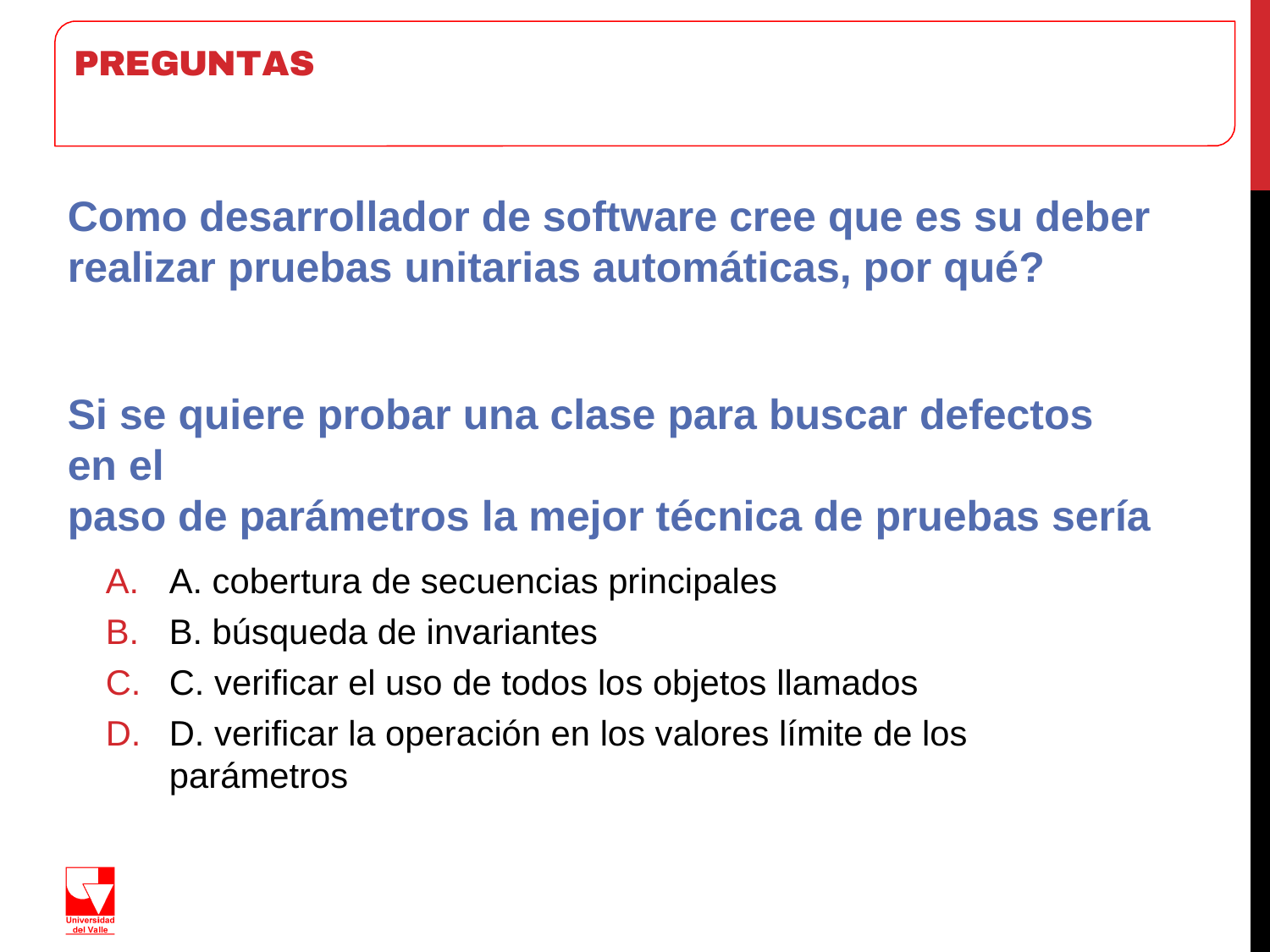

# PREGUNTAS
Como desarrollador de software cree que es su deber realizar pruebas unitarias automáticas, por qué?

Si se quiere probar una clase para buscar defectos en el
paso de parámetros la mejor técnica de pruebas sería
A. cobertura de secuencias principales
B. búsqueda de invariantes
C. verificar el uso de todos los objetos llamados
D. verificar la operación en los valores límite de los parámetros